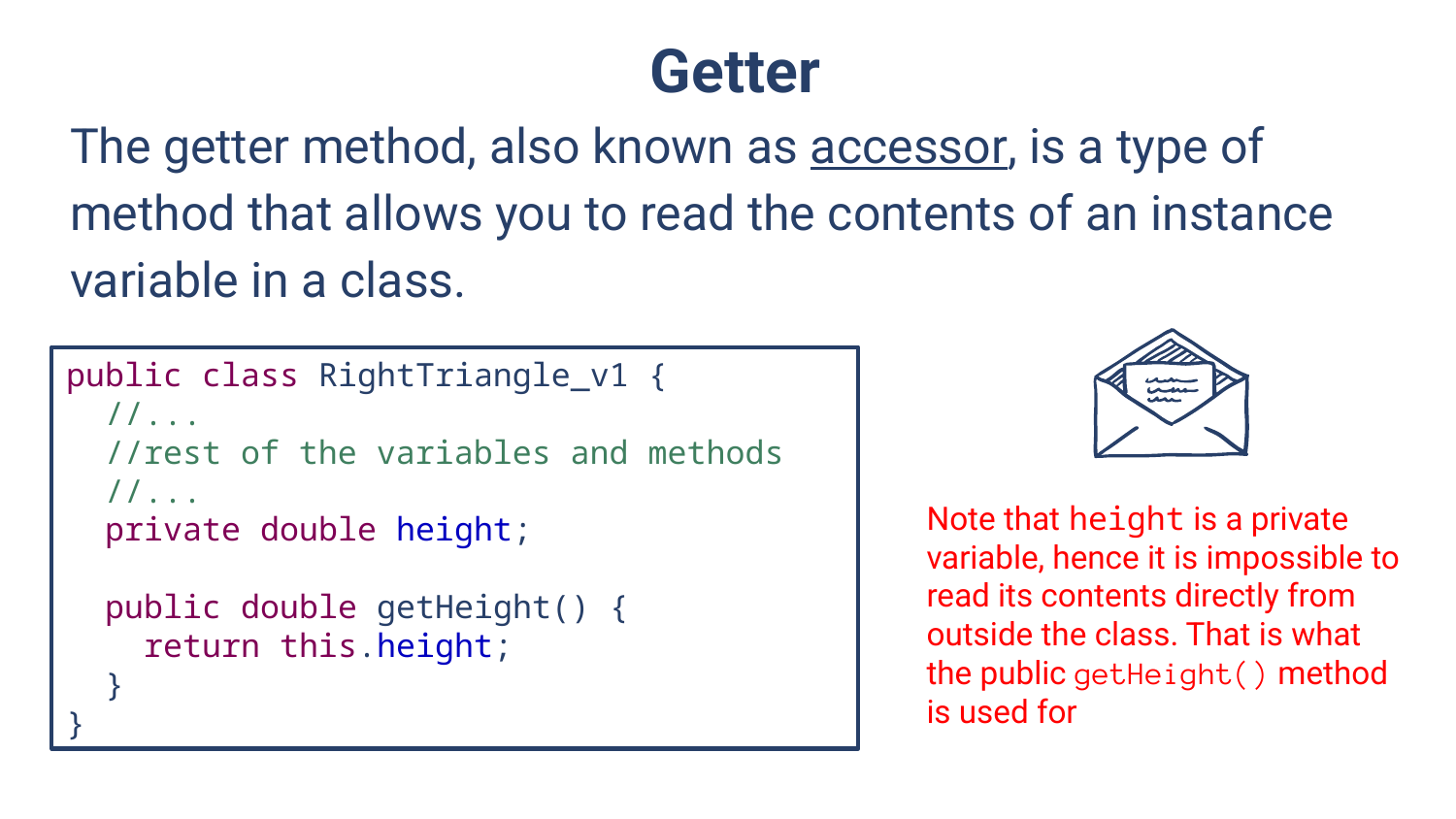

# Getter
The getter method, also known as accessor, is a type of method that allows you to read the contents of an instance variable in a class.

public class RightTriangle_v1 {
  //...
  //rest of the variables and methods
  //...
  private double height;

  public double getHeight() {
    return this.height;
  }
}
Note that height is a private variable, hence it is impossible to read its contents directly from outside the class. That is what the public getHeight() method is used for